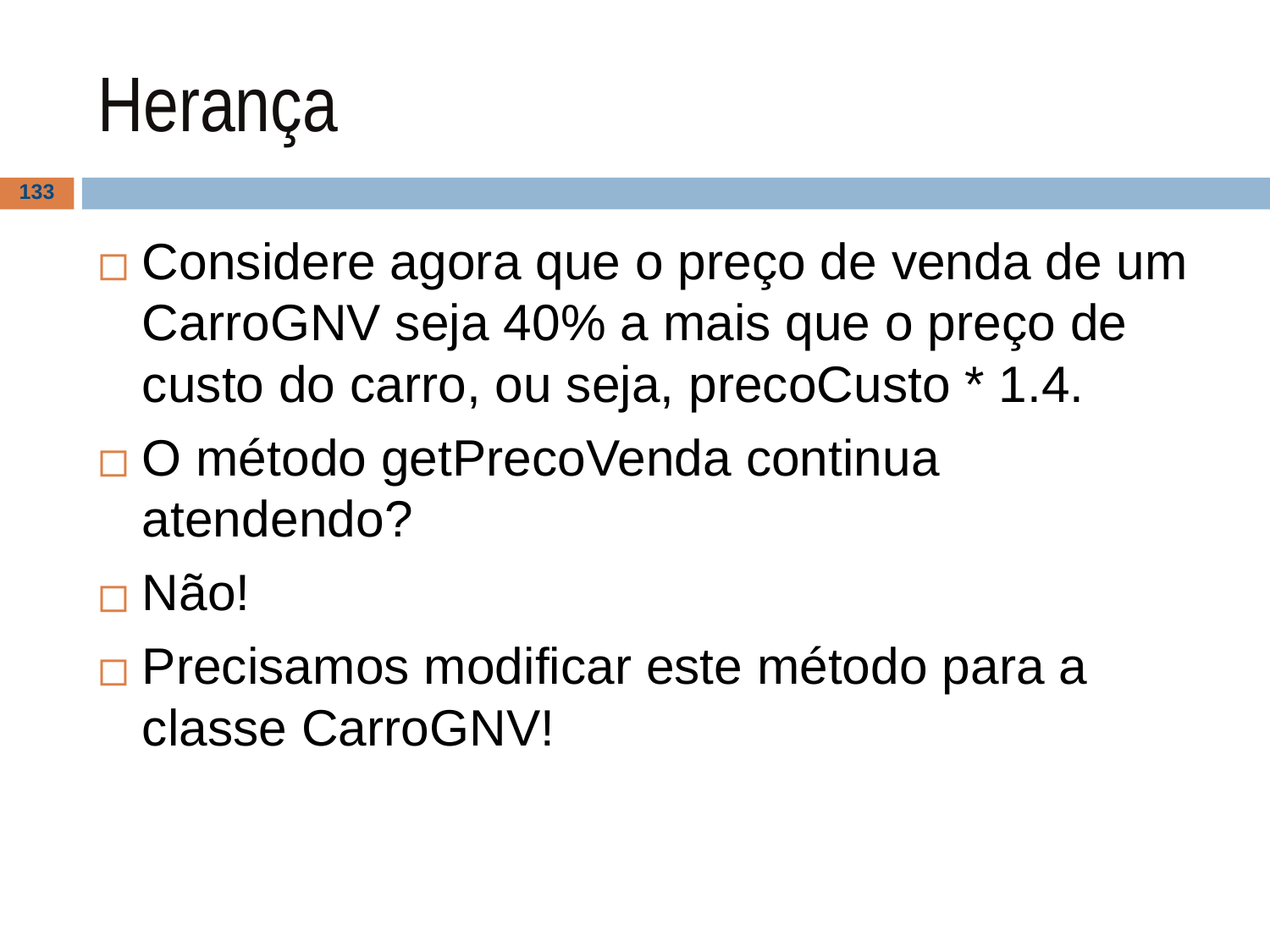

# Herança
133
Considere agora que o preço de venda de um CarroGNV seja 40% a mais que o preço de custo do carro, ou seja, precoCusto * 1.4.
O método getPrecoVenda continua atendendo?
Não!
Precisamos modificar este método para a classe CarroGNV!